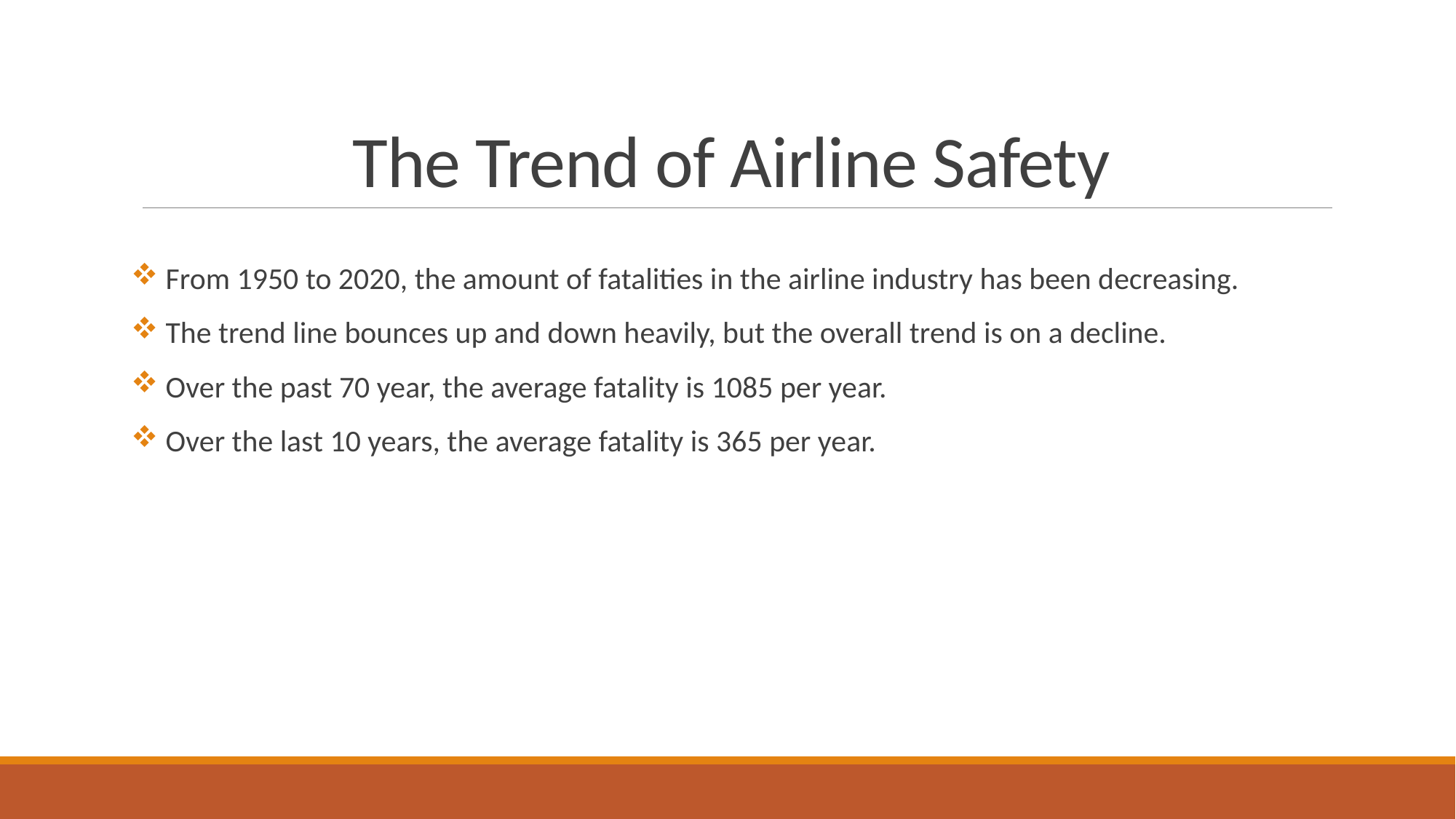

# The Trend of Airline Safety
 From 1950 to 2020, the amount of fatalities in the airline industry has been decreasing.
 The trend line bounces up and down heavily, but the overall trend is on a decline.
 Over the past 70 year, the average fatality is 1085 per year.
 Over the last 10 years, the average fatality is 365 per year.